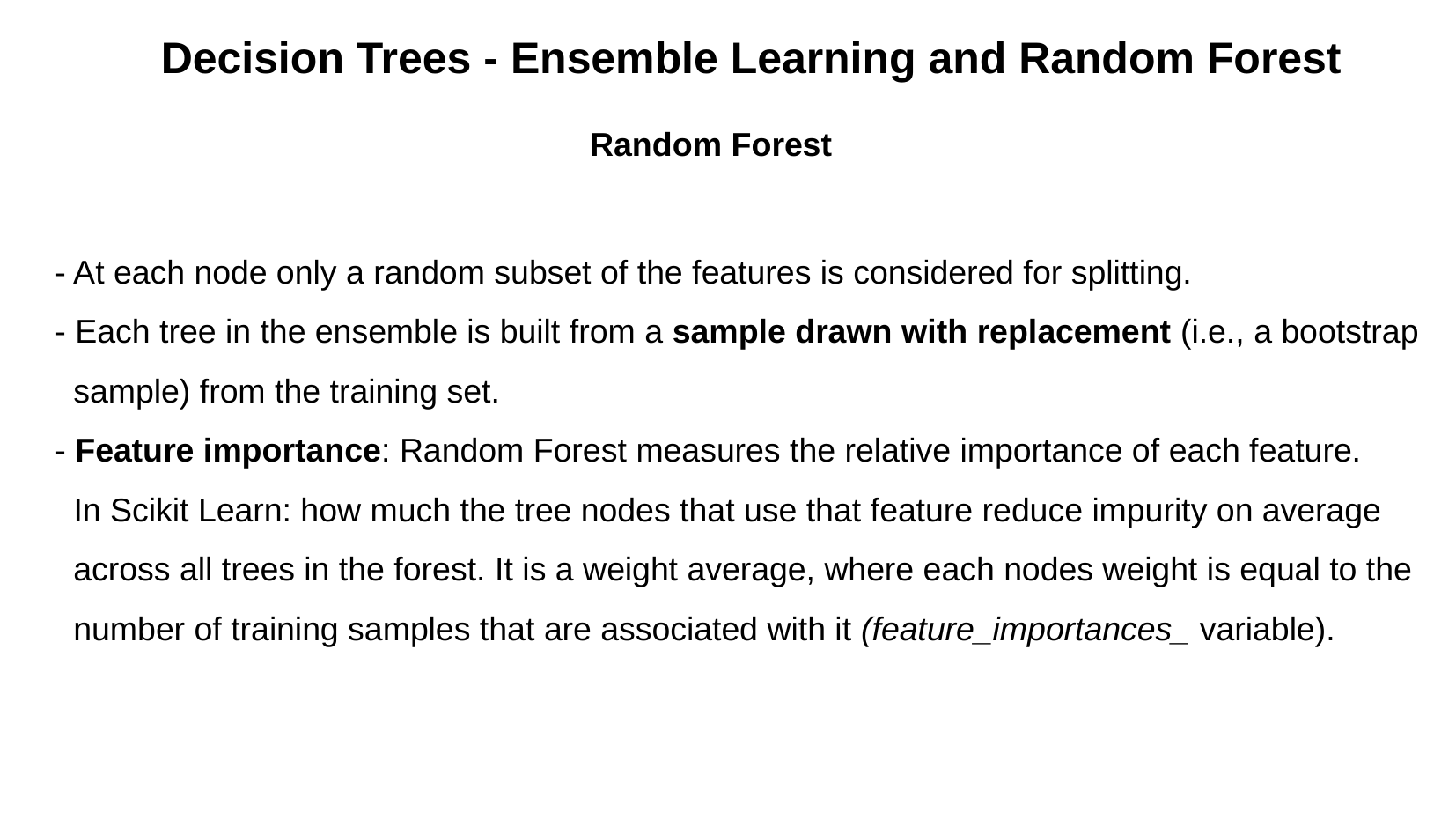

Decision Trees - Ensemble Learning and Random Forest
Random Forest
- At each node only a random subset of the features is considered for splitting.
- Each tree in the ensemble is built from a sample drawn with replacement (i.e., a bootstrap   sample) from the training set.
- Feature importance: Random Forest measures the relative importance of each feature.
  In Scikit Learn: how much the tree nodes that use that feature reduce impurity on average        across all trees in the forest. It is a weight average, where each nodes weight is equal to the    number of training samples that are associated with it (feature_importances_ variable).